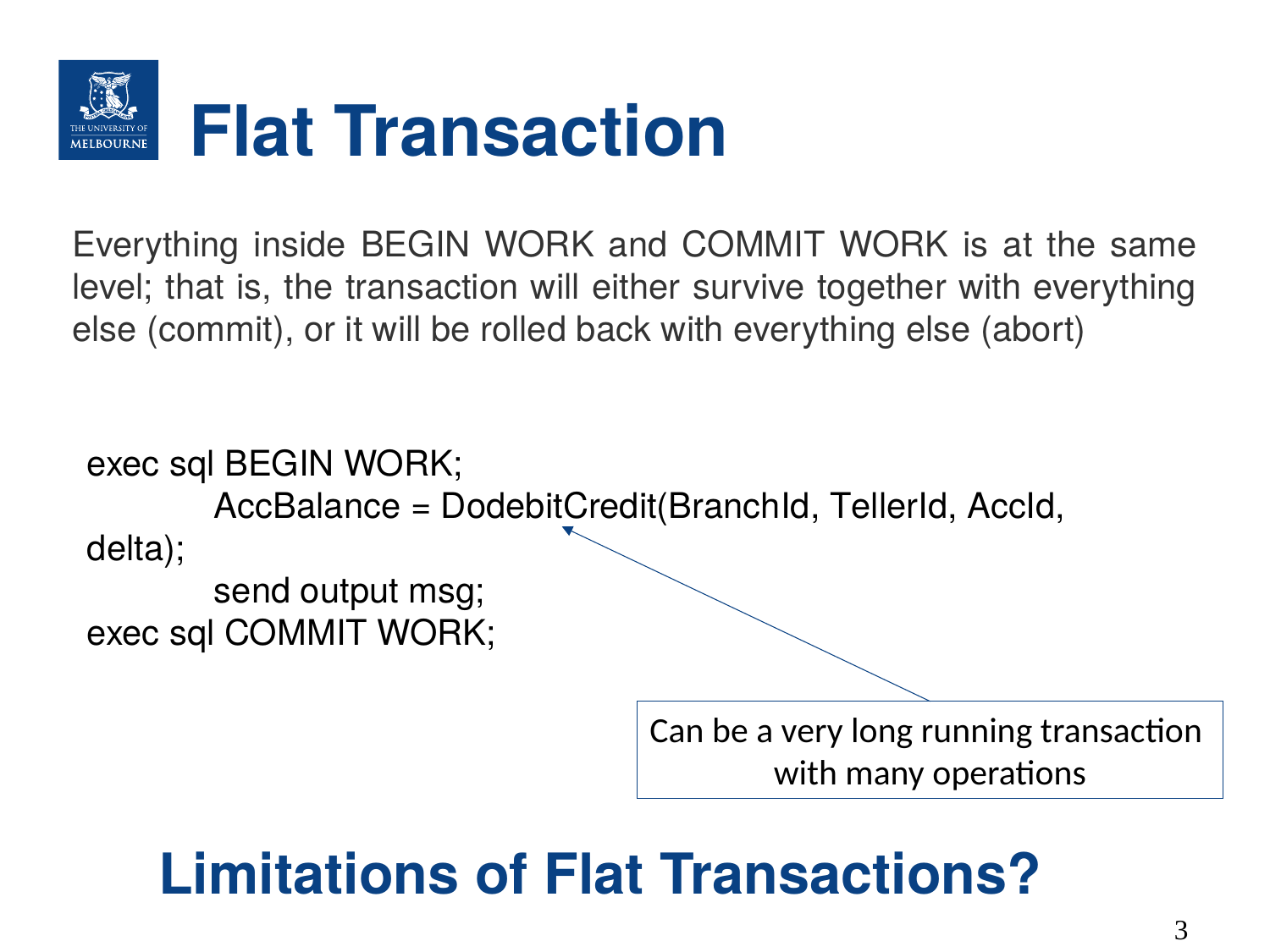

# Flat Transaction
Everything inside BEGIN WORK and COMMIT WORK is at the same level; that is, the transaction will either survive together with everything else (commit), or it will be rolled back with everything else (abort)
exec sql BEGIN WORK;
	AccBalance = DodebitCredit(BranchId, TellerId, AccId, delta);
	send output msg;
exec sql COMMIT WORK;
Can be a very long running transaction
with many operations
Limitations of Flat Transactions?